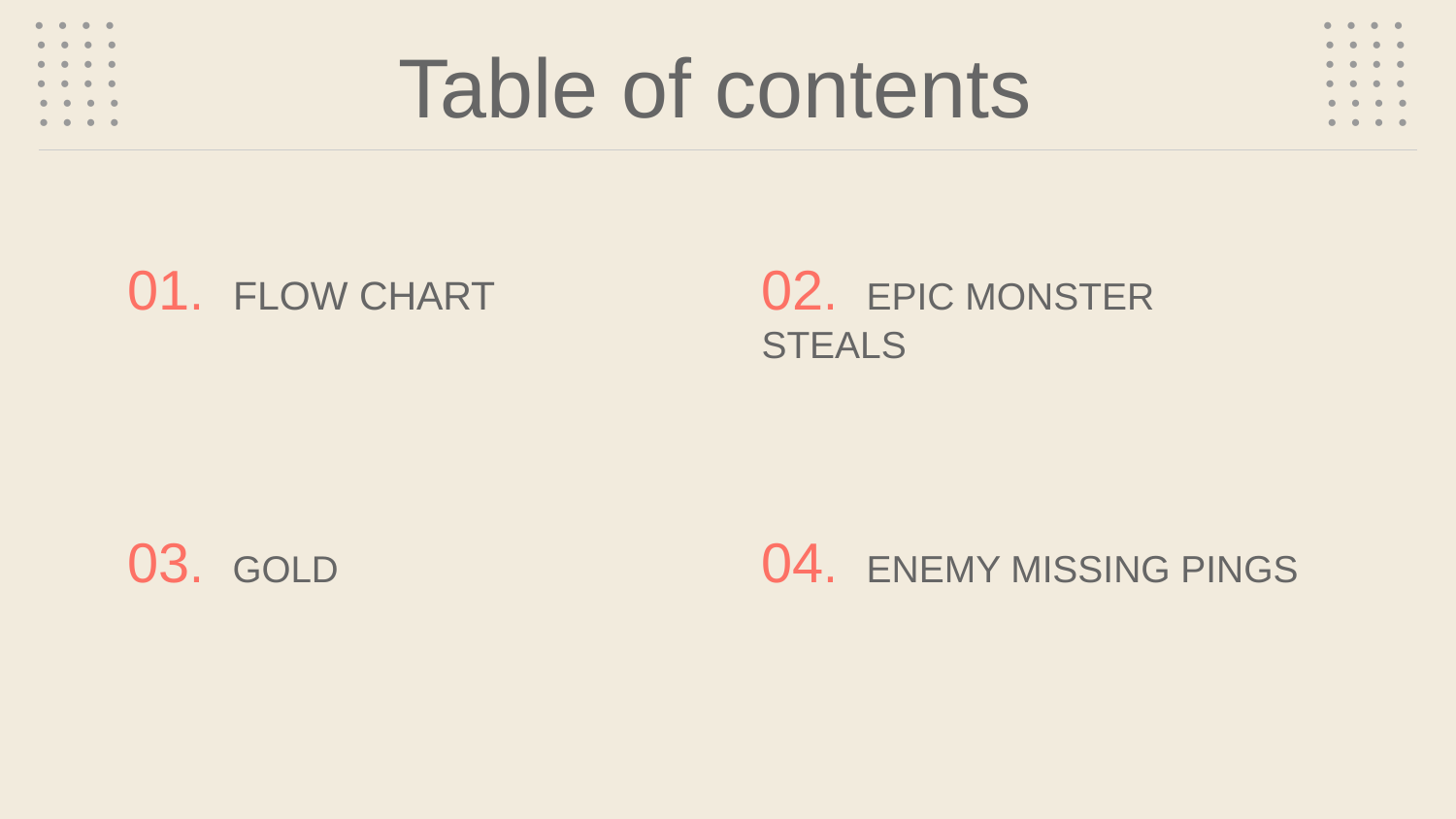

●   ●   ●   ●
●   ●   ●   ●
●   ●   ●   ●
●   ●   ●   ●
●   ●   ●   ●
●   ●   ●   ●

●   ●   ●   ●
●   ●   ●   ●
●   ●   ●   ●
●   ●   ●   ●
●   ●   ●   ●
●   ●   ●   ●

Table of contents
01.  FLOW CHART

02.  EPIC MONSTER STEALS

03.  GOLD
04.  ENEMY MISSING PINGS